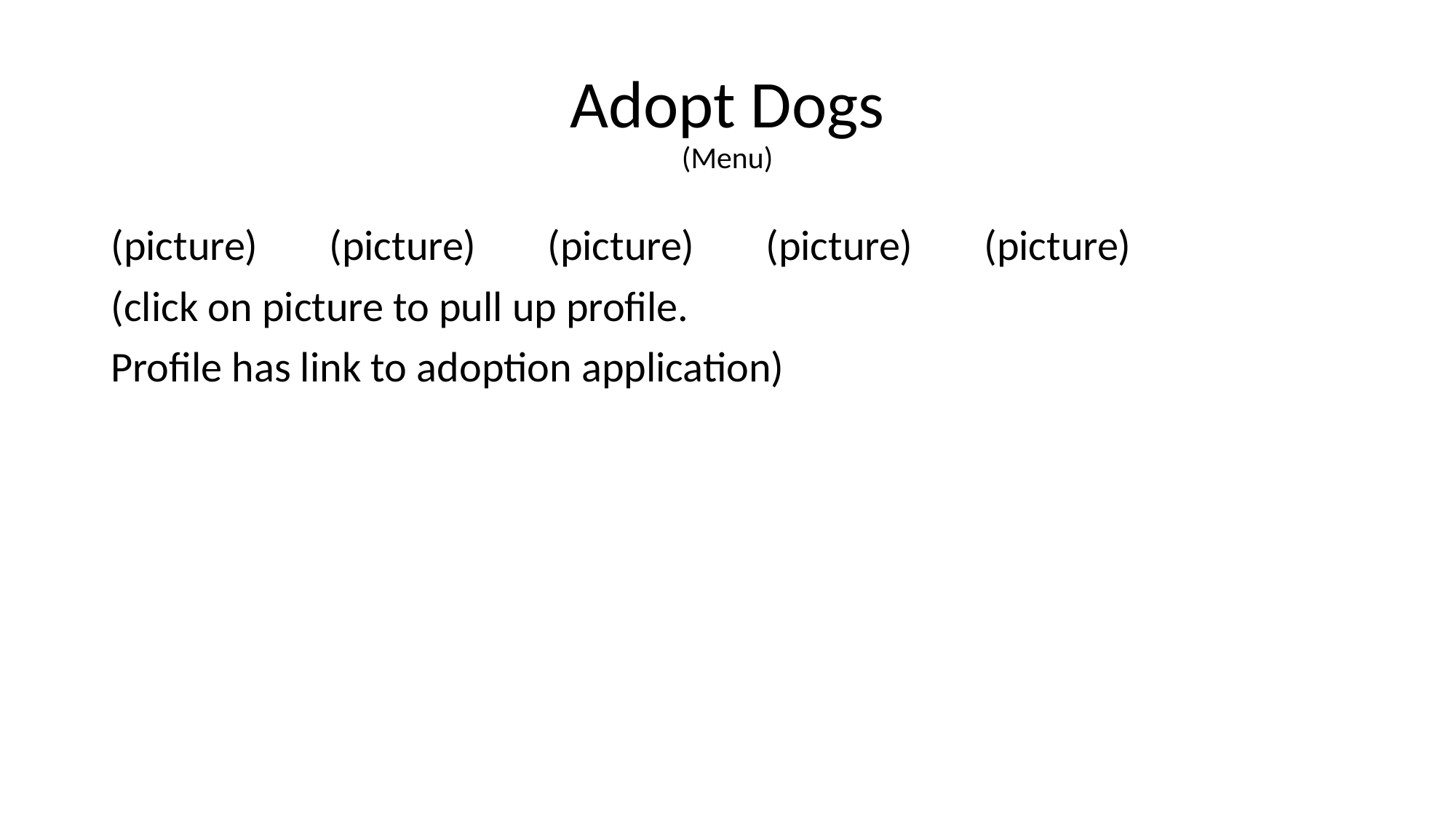

# Adopt Dogs (Menu)
(picture)	(picture)	(picture)	(picture)	(picture)
(click on picture to pull up profile.
Profile has link to adoption application)